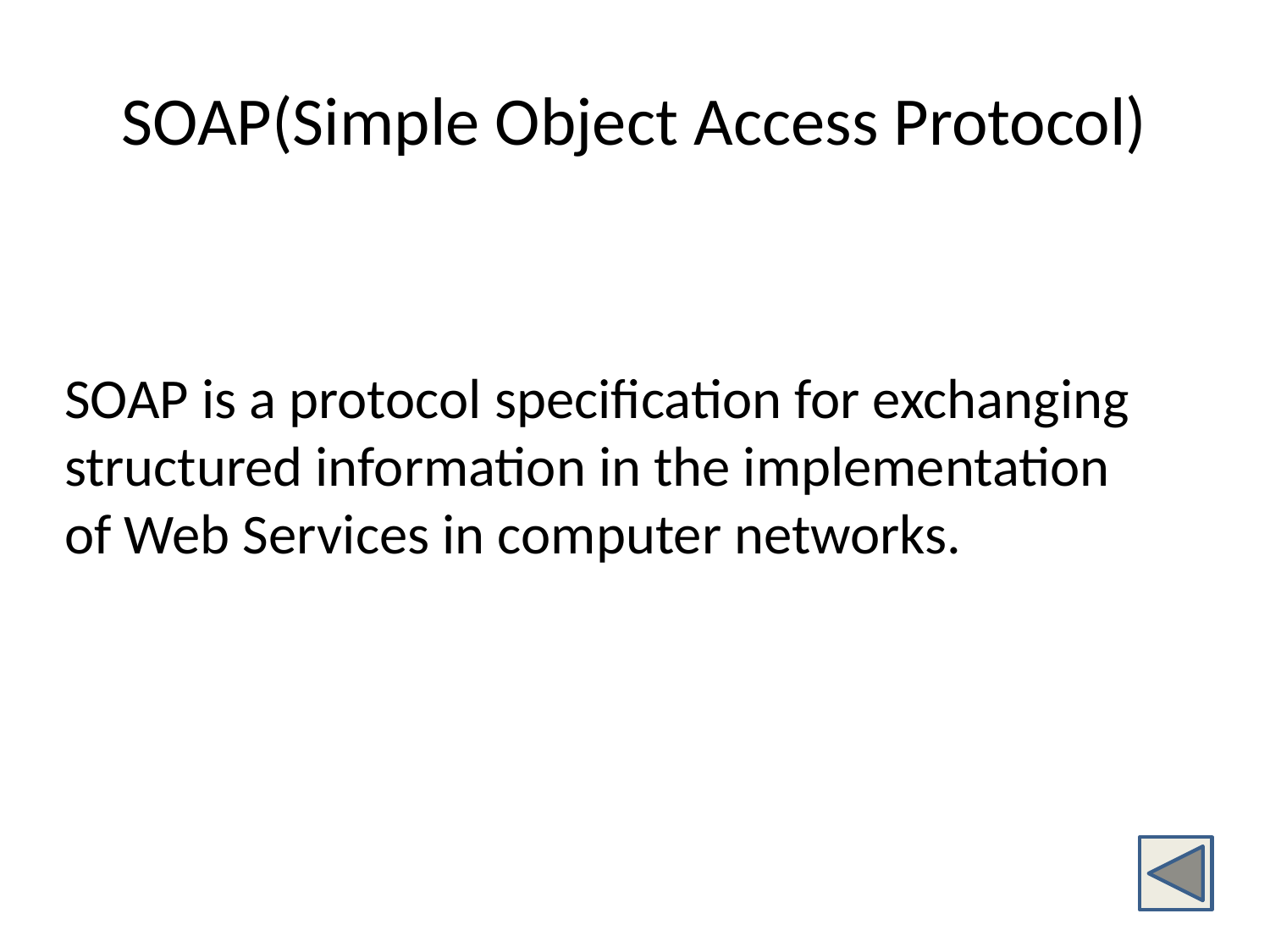

# SOAP(Simple Object Access Protocol)
SOAP is a protocol specification for exchanging structured information in the implementation of Web Services in computer networks.